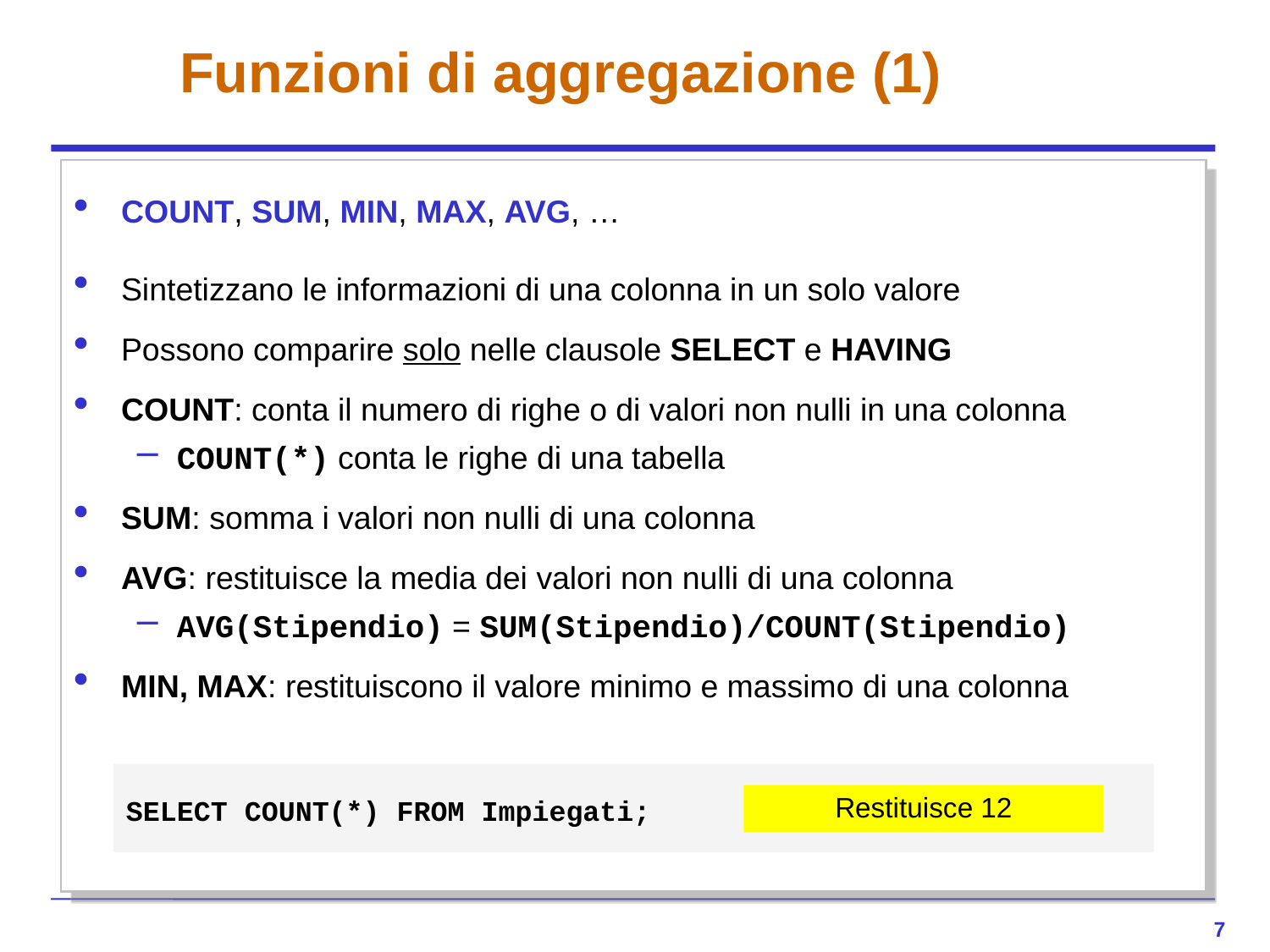

# Funzioni di aggregazione (1)
COUNT, SUM, MIN, MAX, AVG, …
Sintetizzano le informazioni di una colonna in un solo valore
Possono comparire solo nelle clausole SELECT e HAVING
COUNT: conta il numero di righe o di valori non nulli in una colonna
COUNT(*) conta le righe di una tabella
SUM: somma i valori non nulli di una colonna
AVG: restituisce la media dei valori non nulli di una colonna
AVG(Stipendio) = SUM(Stipendio)/COUNT(Stipendio)
MIN, MAX: restituiscono il valore minimo e massimo di una colonna
SELECT COUNT(*) FROM Impiegati;
Restituisce 12
7